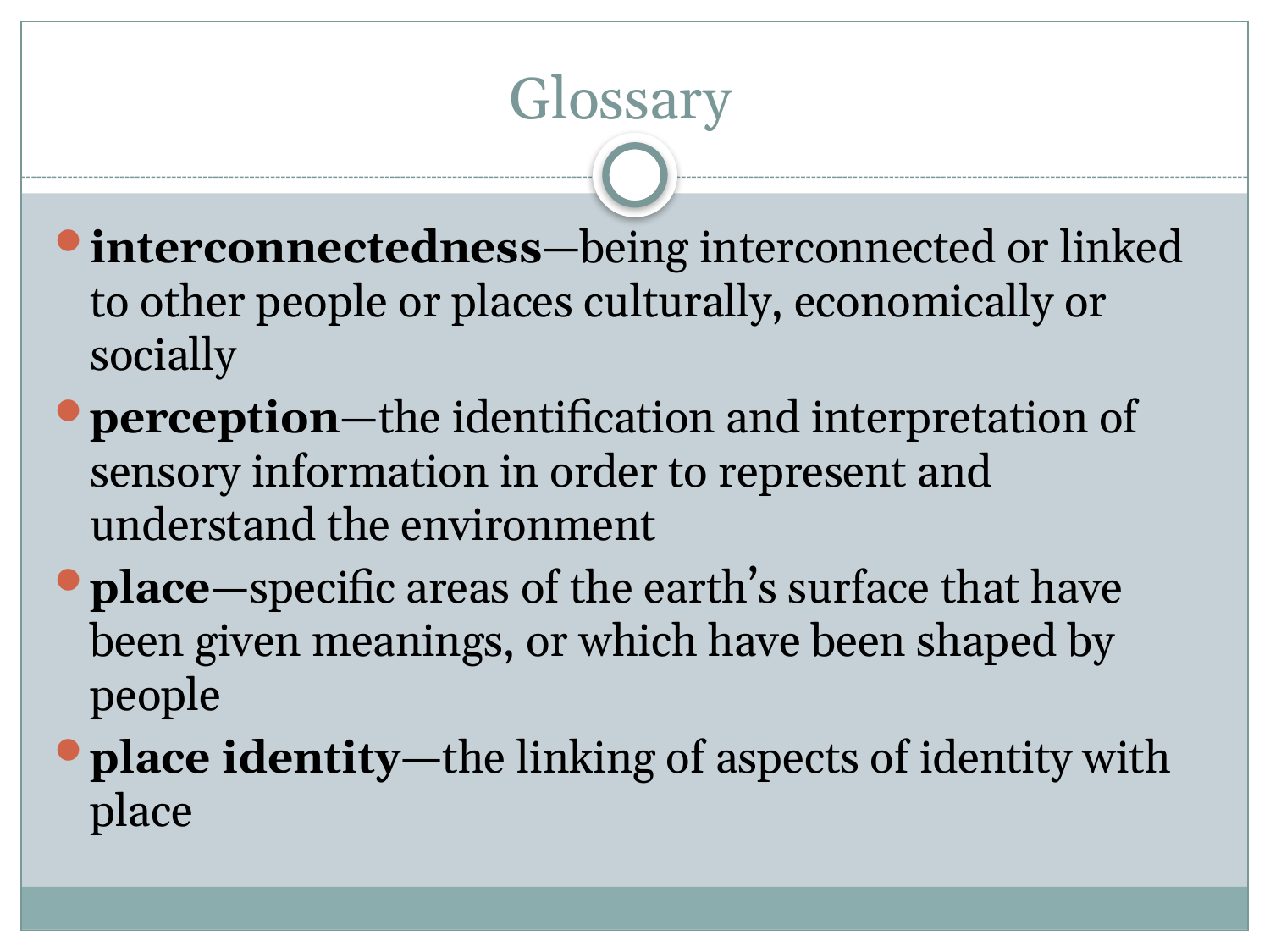

# Glossary
interconnectedness—being interconnected or linked to other people or places culturally, economically or socially
perception—the identification and interpretation of sensory information in order to represent and understand the environment
place—specific areas of the earth’s surface that have been given meanings, or which have been shaped by people
place identity—the linking of aspects of identity with place